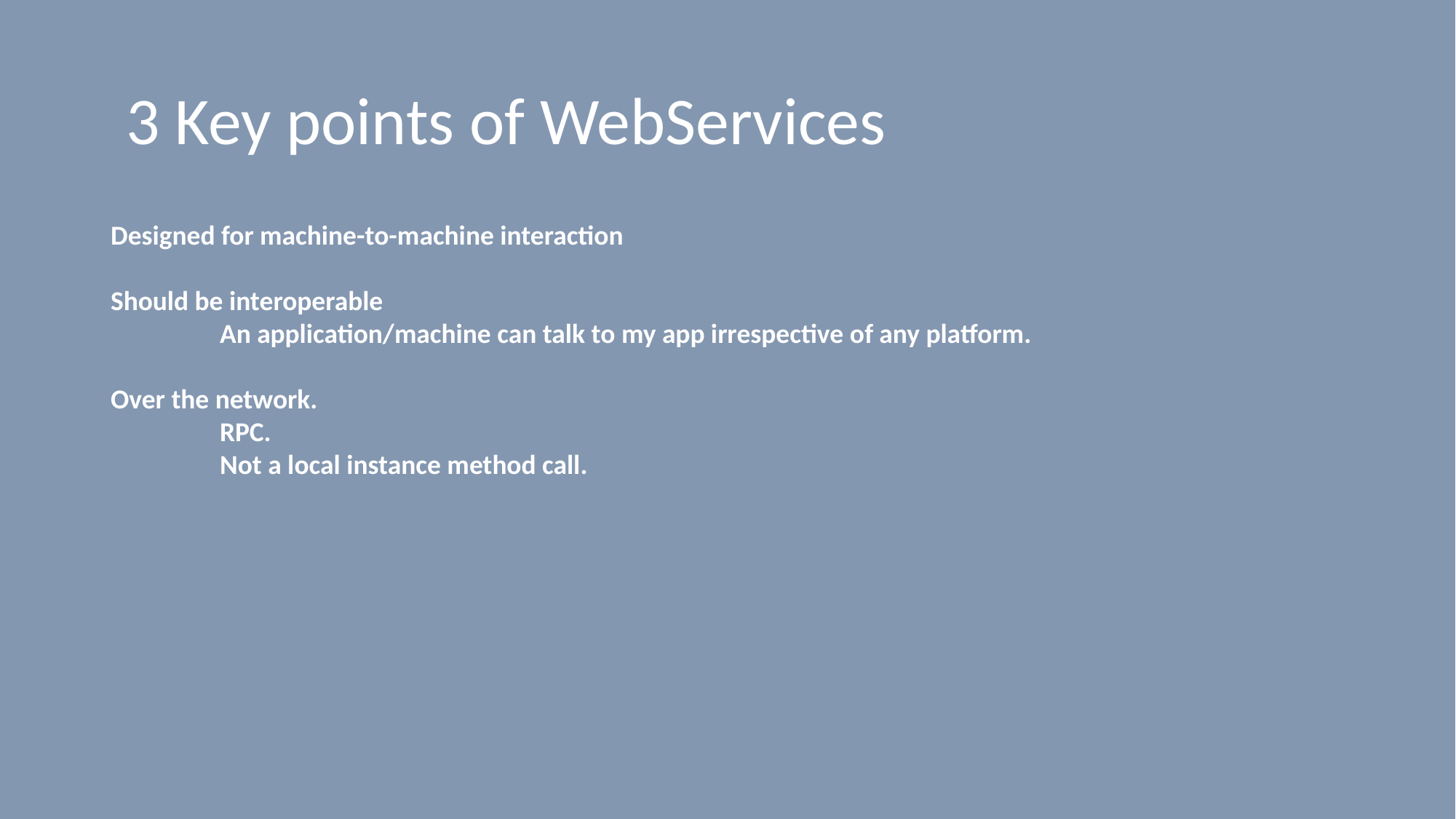

# 3 Key points of WebServices
Designed for machine-to-machine interaction

Should be interoperable
	An application/machine can talk to my app irrespective of any platform.

Over the network.
	RPC.
	Not a local instance method call.